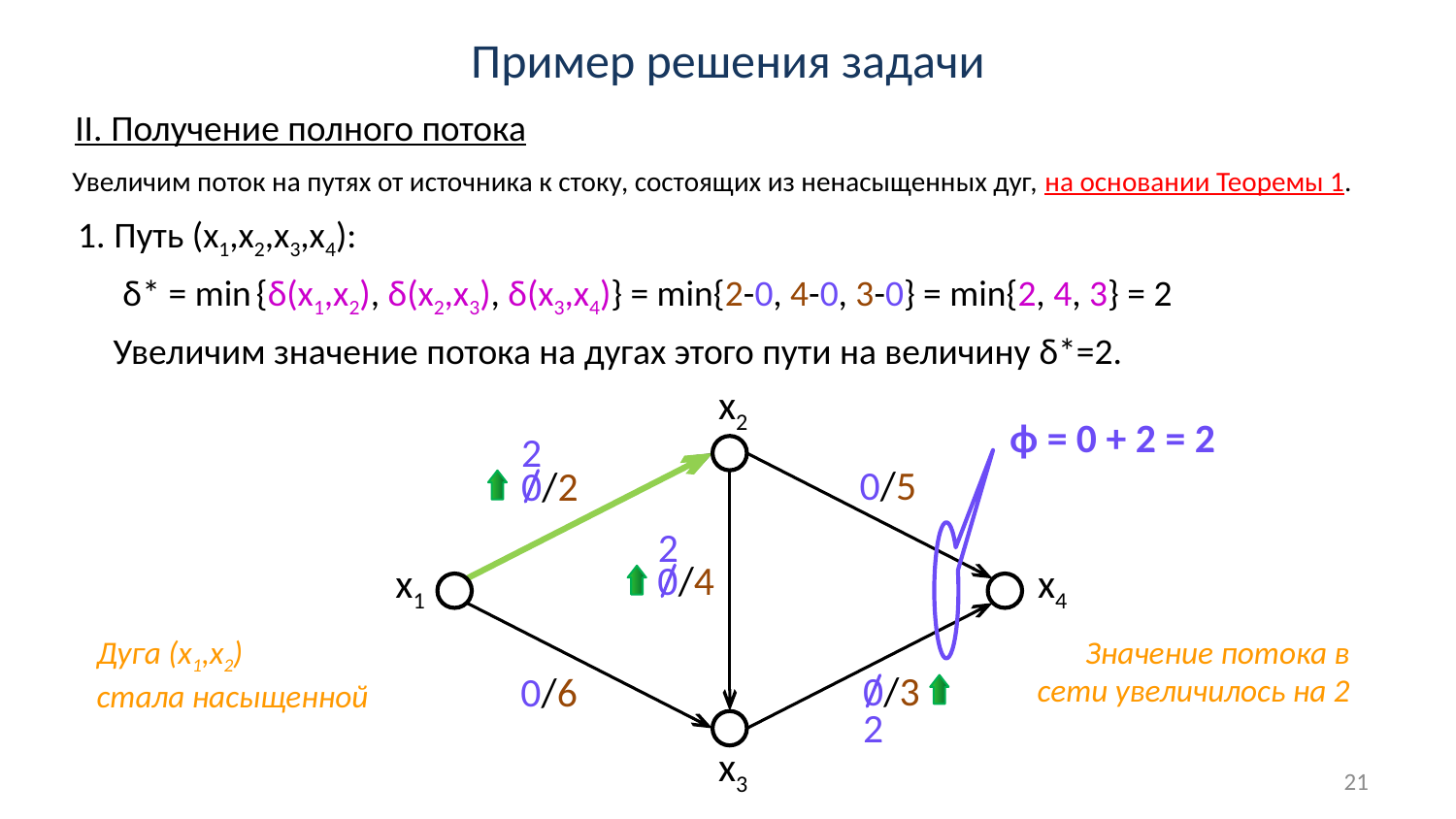

# Пример решения задачи
II. Получение полного потока
Увеличим поток на путях от источника к стоку, состоящих из ненасыщенных дуг, на основании Теоремы 1.
1. Путь (х1,х2,х3,х4):
δ* = min {δ(х1,х2), δ(х2,х3), δ(х3,х4)} = min{2-0, 4-0, 3-0} = min{2, 4, 3} = 2
Увеличим значение потока на дугах этого пути на величину δ*=2.
х2
ϕ = 0 + 2 = 2
2

0/5
0/2

2

0/4
х1
х4

Дуга (х1,х2)
стала насыщенной
Значение потока в сети увеличилось на 2
0/3
0/6
2

х3
21